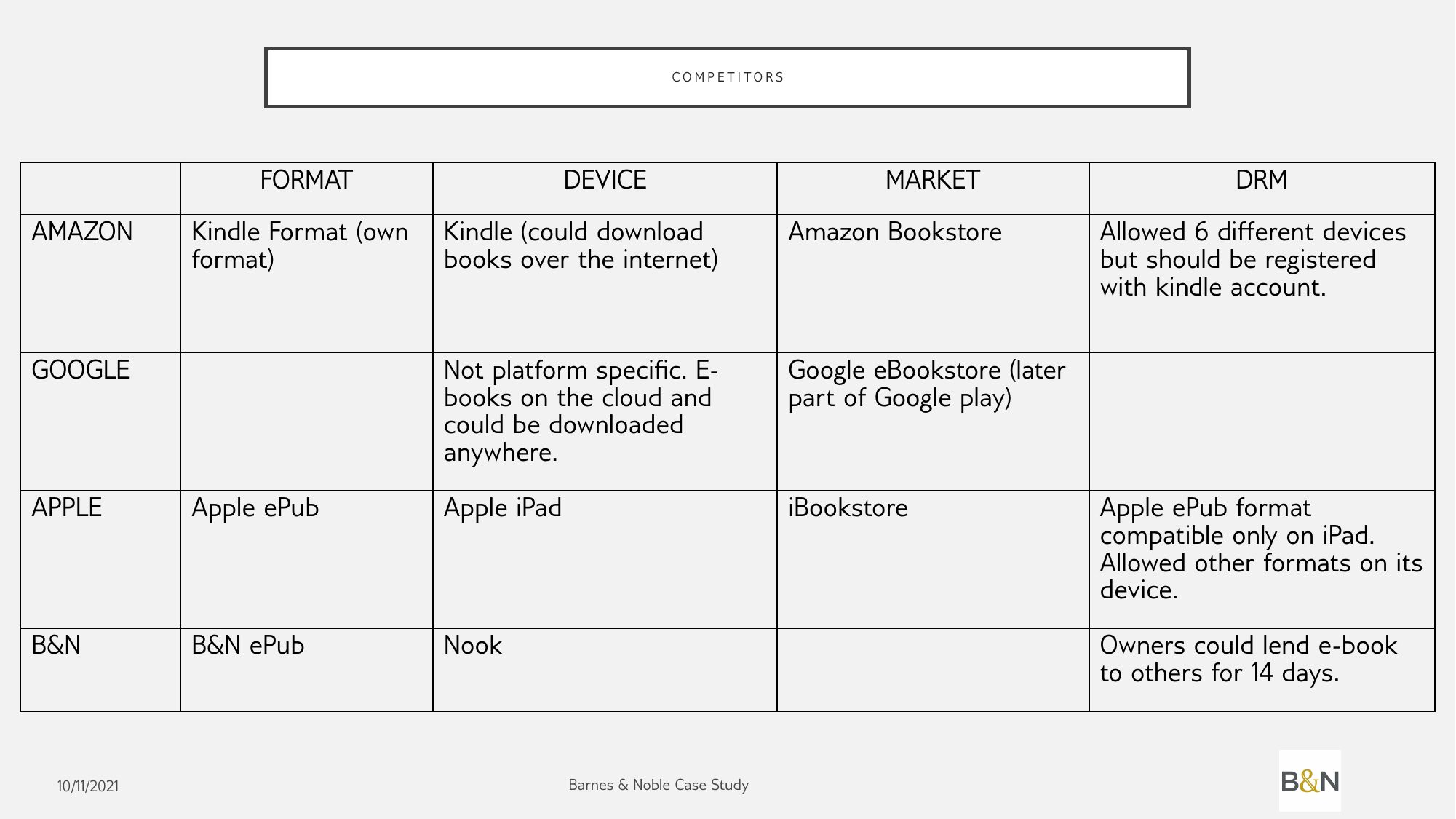

# Competitors
|  | FORMAT | DEVICE | MARKET | DRM |
| --- | --- | --- | --- | --- |
| AMAZON | Kindle Format (own format) | Kindle (could download books over the internet) | Amazon Bookstore | Allowed 6 different devices but should be registered with kindle account. |
| GOOGLE |  | Not platform specific. E-books on the cloud and could be downloaded anywhere. | Google eBookstore (later part of Google play) |  |
| APPLE | Apple ePub | Apple iPad | iBookstore | Apple ePub format compatible only on iPad. Allowed other formats on its device. |
| B&N | B&N ePub | Nook |  | Owners could lend e-book to others for 14 days. |
Barnes & Noble Case Study
10/11/2021